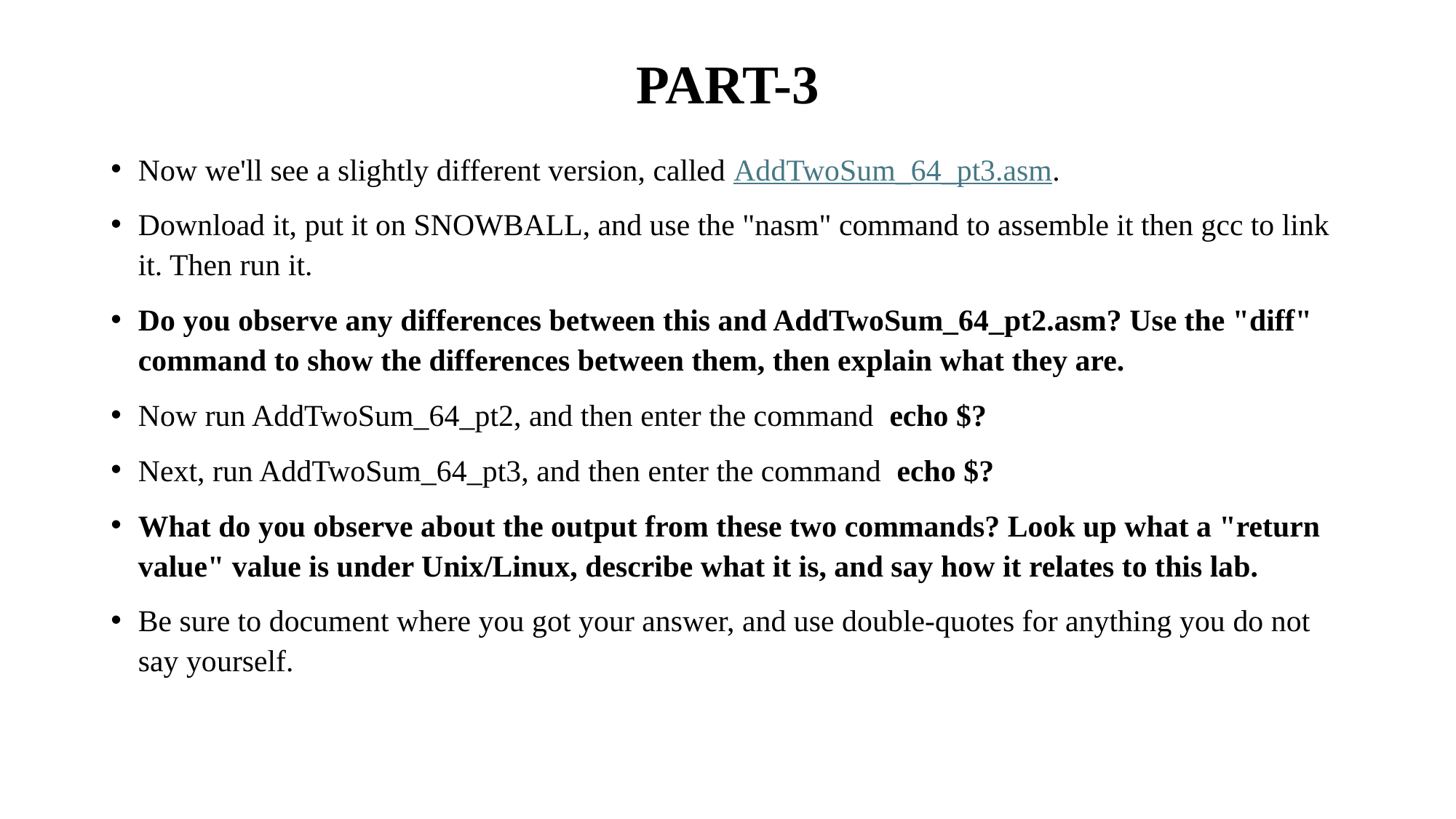

# PART-3
Now we'll see a slightly different version, called AddTwoSum_64_pt3.asm.
Download it, put it on SNOWBALL, and use the "nasm" command to assemble it then gcc to link it. Then run it.
Do you observe any differences between this and AddTwoSum_64_pt2.asm? Use the "diff" command to show the differences between them, then explain what they are.
Now run AddTwoSum_64_pt2, and then enter the command  echo $?
Next, run AddTwoSum_64_pt3, and then enter the command  echo $?
What do you observe about the output from these two commands? Look up what a "return value" value is under Unix/Linux, describe what it is, and say how it relates to this lab.
Be sure to document where you got your answer, and use double-quotes for anything you do not say yourself.